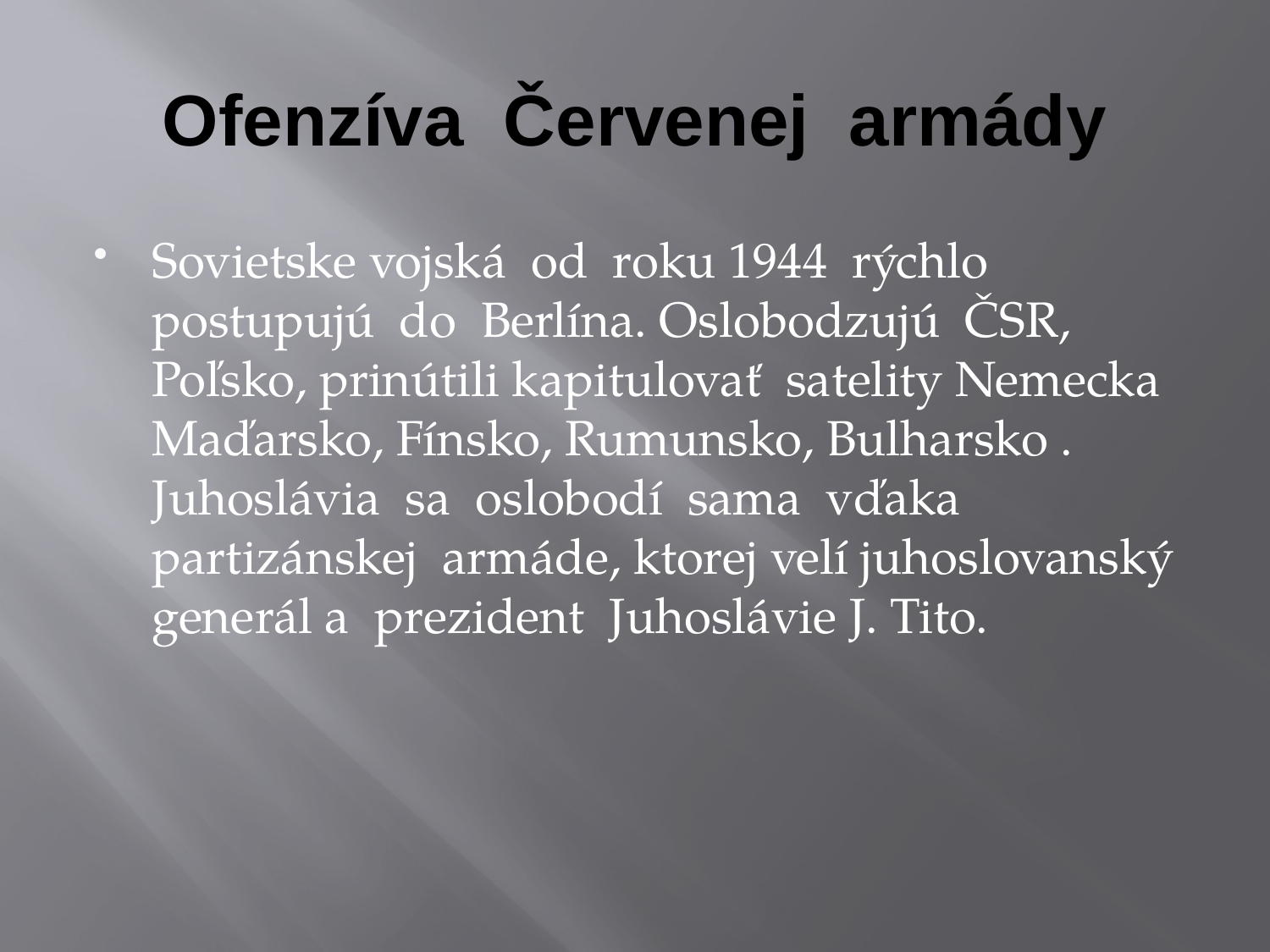

# Ofenzíva  Červenej  armády
Sovietske vojská  od  roku 1944  rýchlo postupujú  do  Berlína. Oslobodzujú  ČSR, Poľsko, prinútili kapitulovať  satelity Nemecka  Maďarsko, Fínsko, Rumunsko, Bulharsko . Juhoslávia  sa  oslobodí  sama  vďaka  partizánskej  armáde, ktorej velí juhoslovanský  generál a  prezident  Juhoslávie J. Tito.